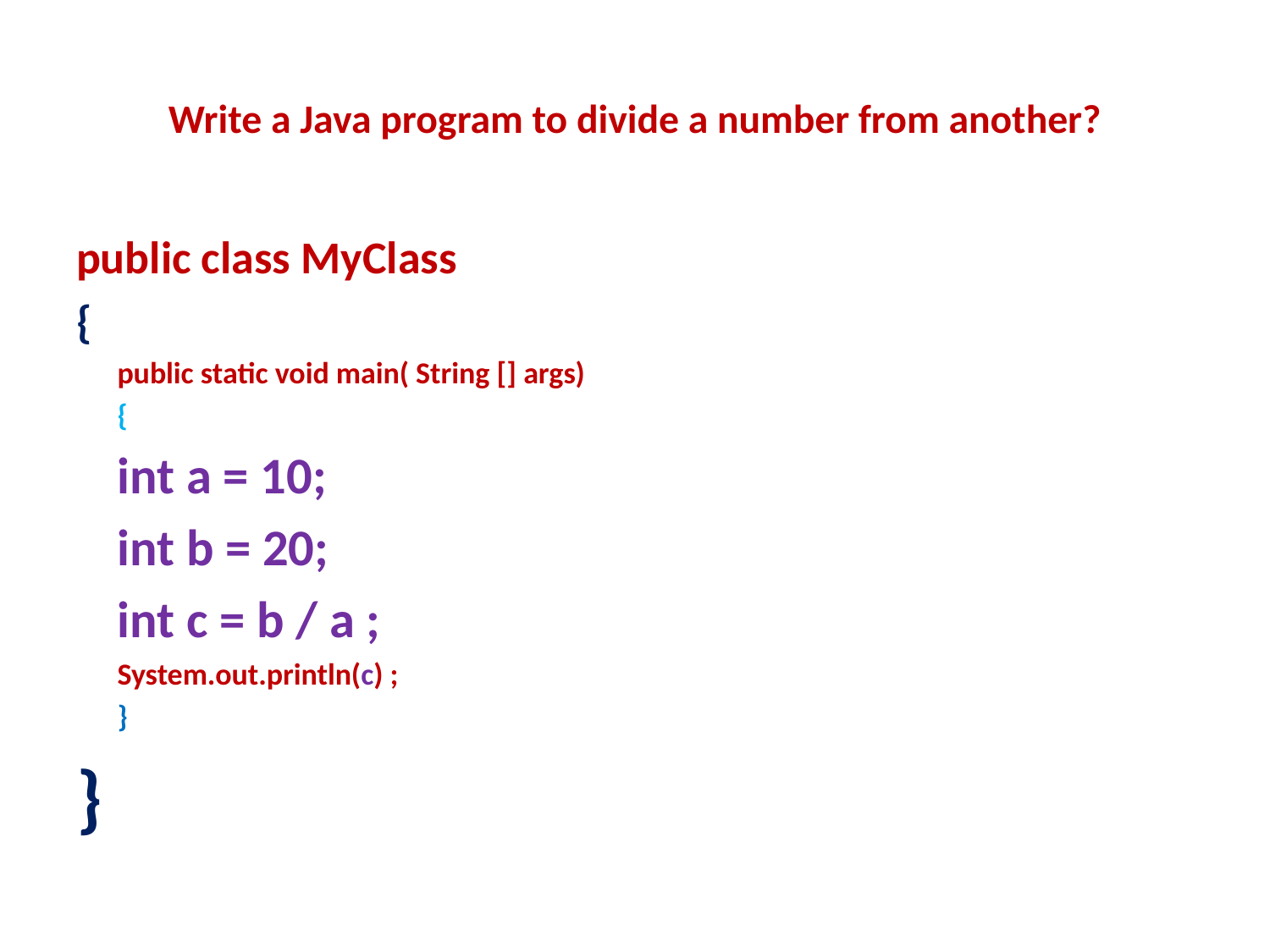

# Write a Java program to divide a number from another?
public class MyClass
{
	public static void main( String [] args)
	{
     		int a = 10;
		int b = 20;
		int c = b / a ;
		System.out.println(c) ;
	}
}